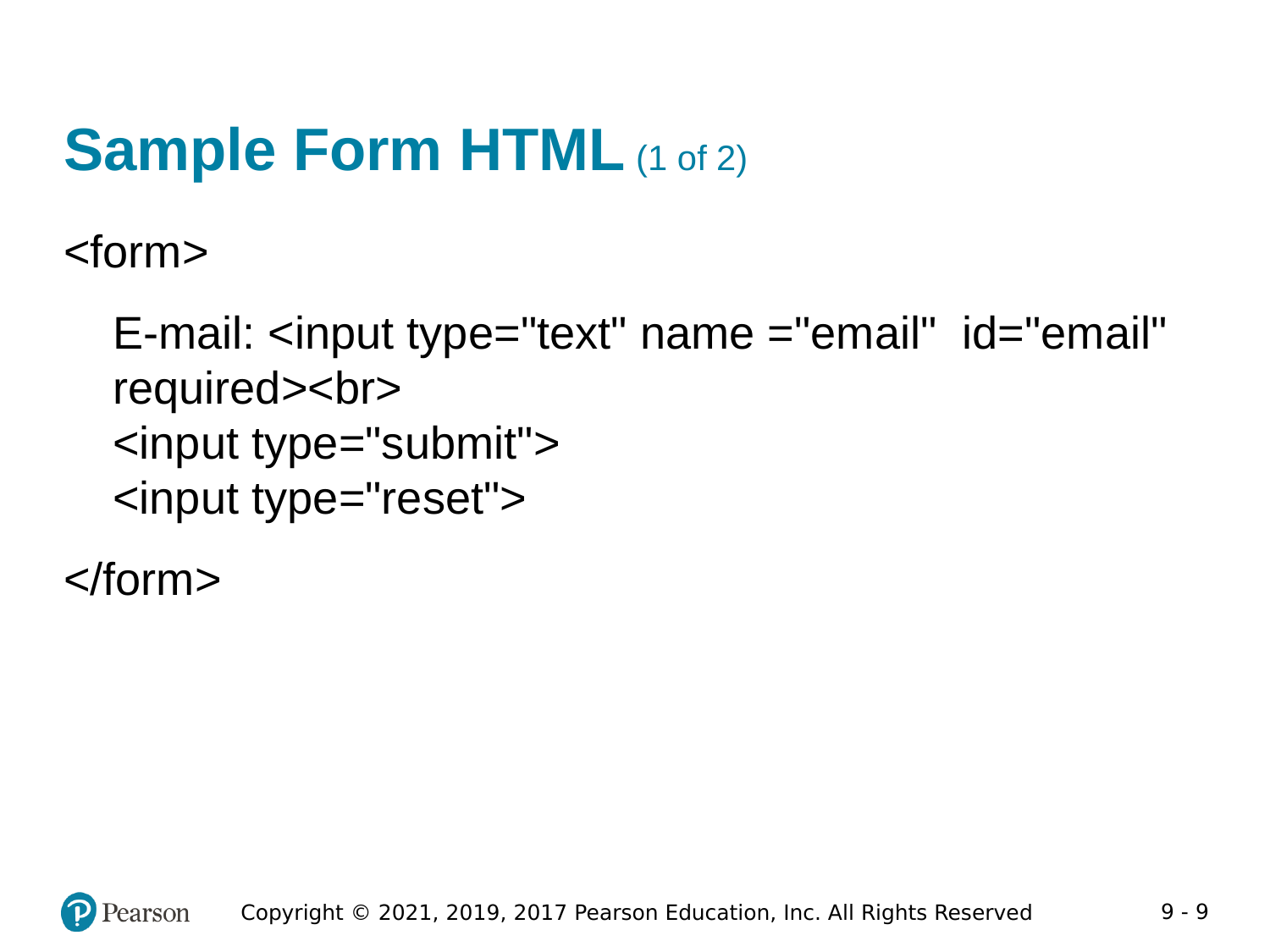

# Sample Form HTML (1 of 2)
<form>
E-mail: <input type="text" name ="email"  id="email" required><br>
<input type="submit">
<input type="reset">
</form>